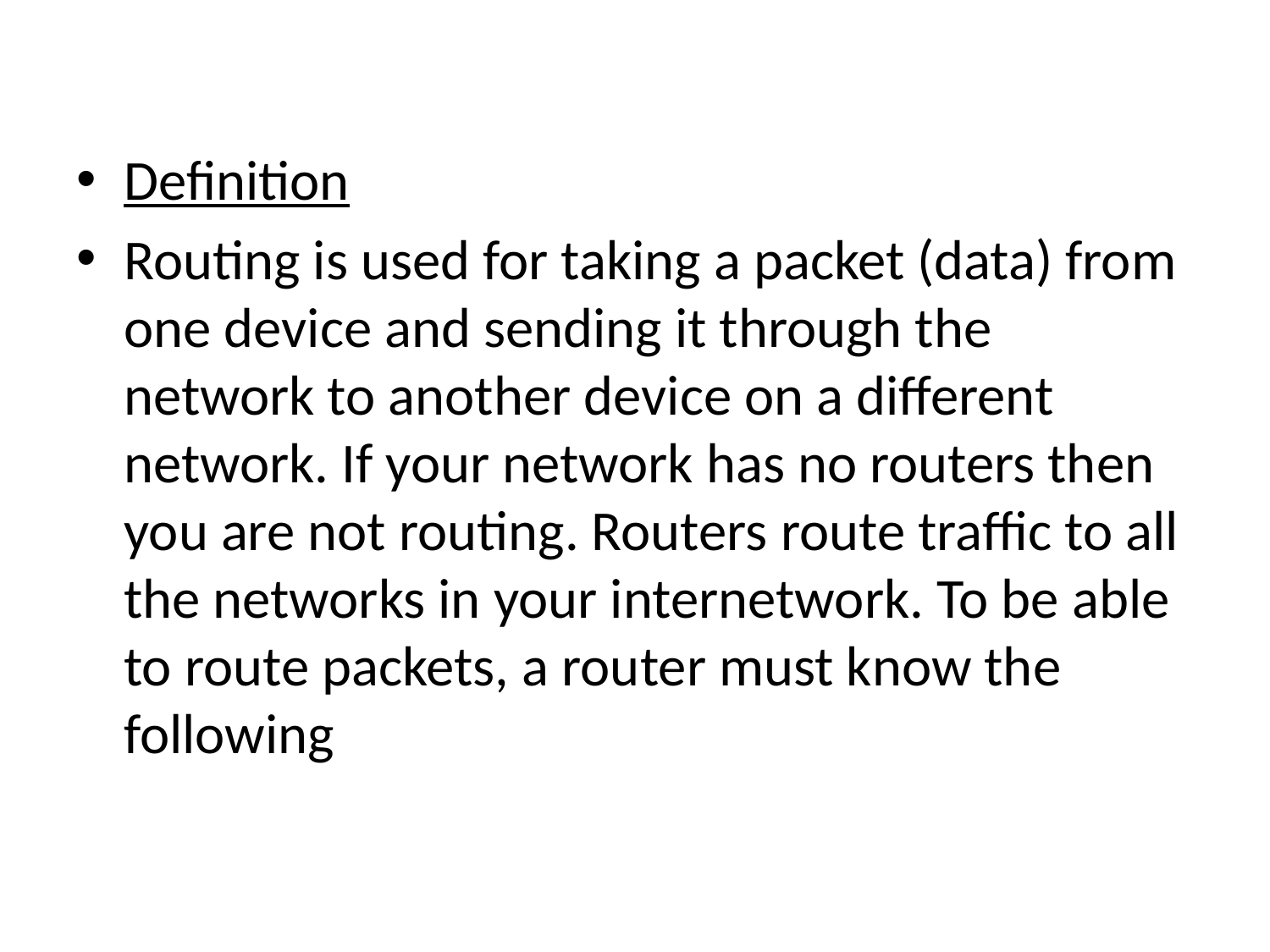

Definition
Routing is used for taking a packet (data) from one device and sending it through the network to another device on a different network. If your network has no routers then you are not routing. Routers route traffic to all the networks in your internetwork. To be able to route packets, a router must know the following